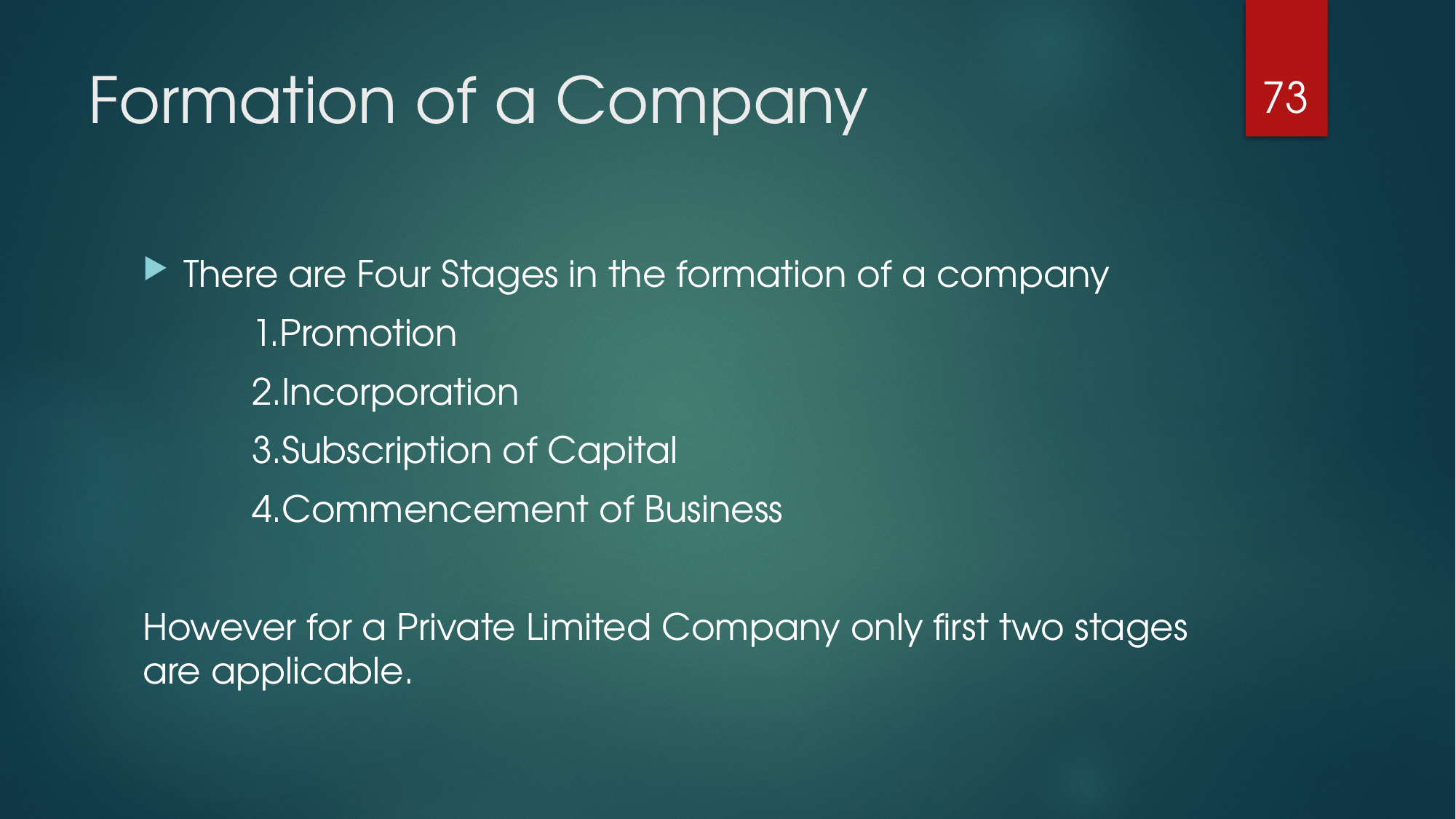

73
# Formation of a Company
There are Four Stages in the formation of a company
	1.Promotion
	2.Incorporation
	3.Subscription of Capital
	4.Commencement of Business

However for a Private Limited Company only first two stages are applicable.